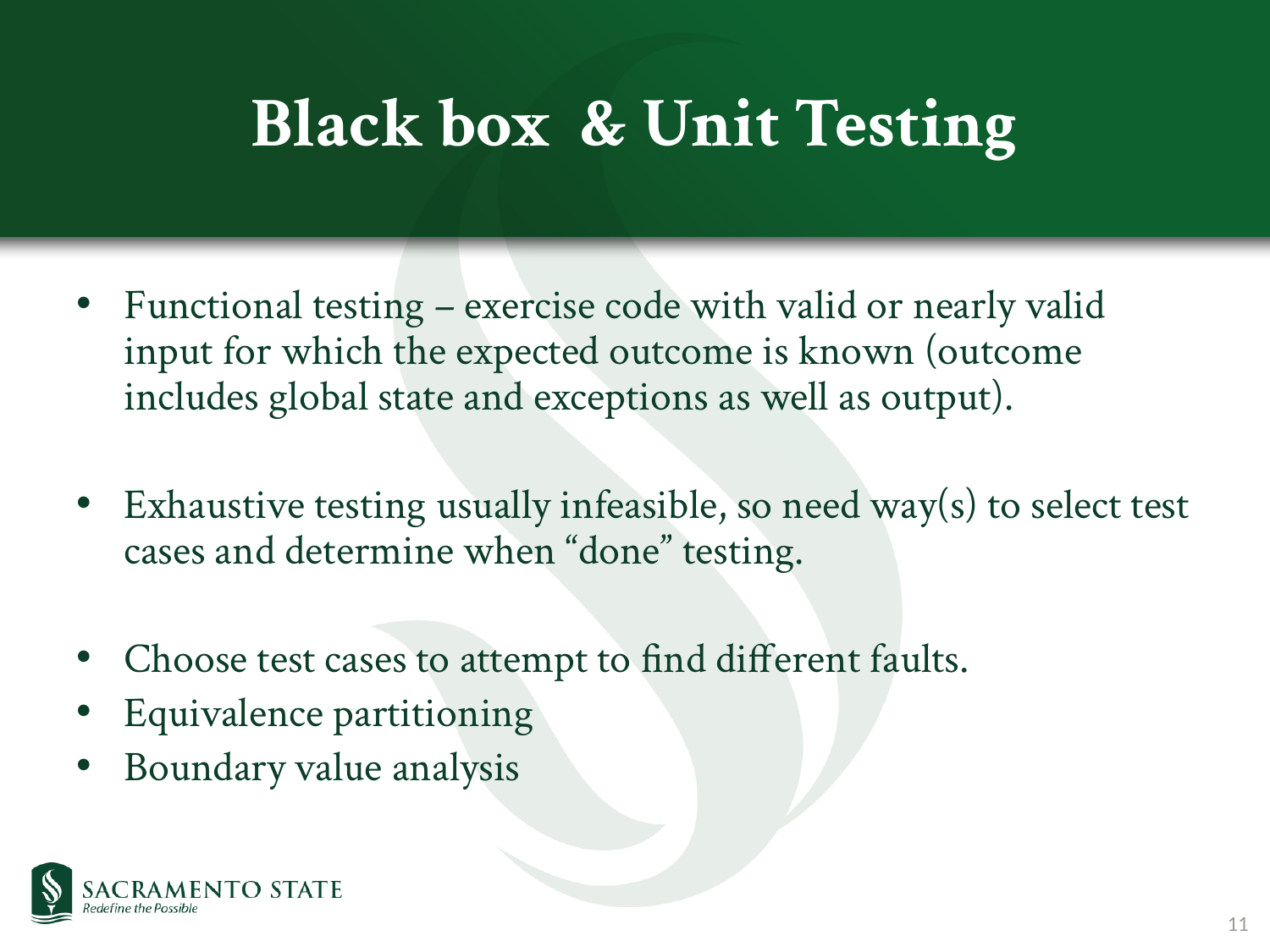

# Black box  & Unit Testing
Functional testing – exercise code with valid or nearly valid input for which the expected outcome is known (outcome includes global state and exceptions as well as output).

Exhaustive testing usually infeasible, so need way(s) to select test cases and determine when “done” testing.

Choose test cases to attempt to find different faults.
Equivalence partitioning
Boundary value analysis
11